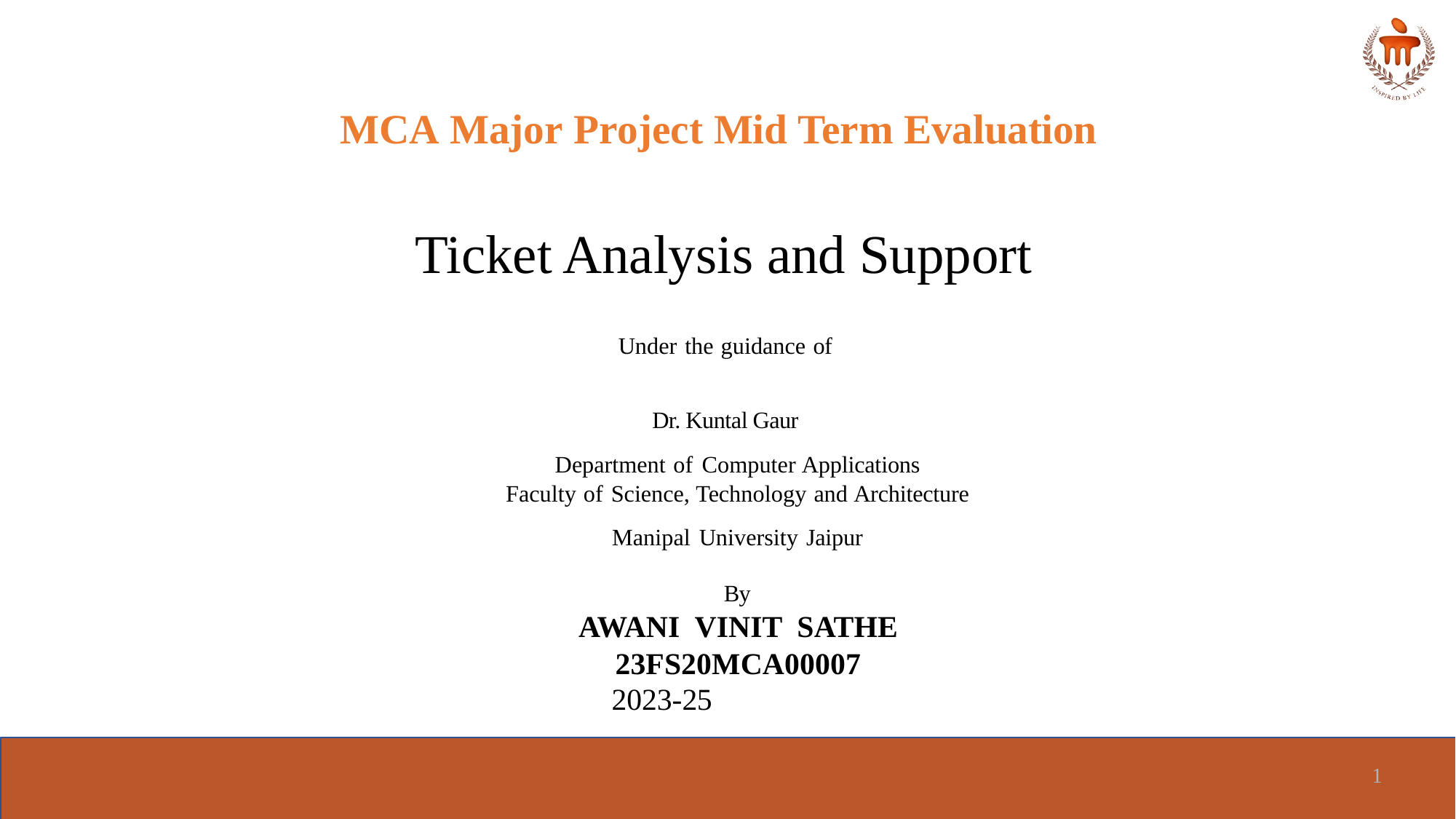

# MCA Major Project Mid Term Evaluation
Ticket Analysis and Support
Under the guidance of
Dr. Kuntal Gaur

Department of Computer Applications
Faculty of Science, Technology and Architecture
Manipal University Jaipur

By
AWANI  VINIT  SATHE
23FS20MCA00007
2023-25
1